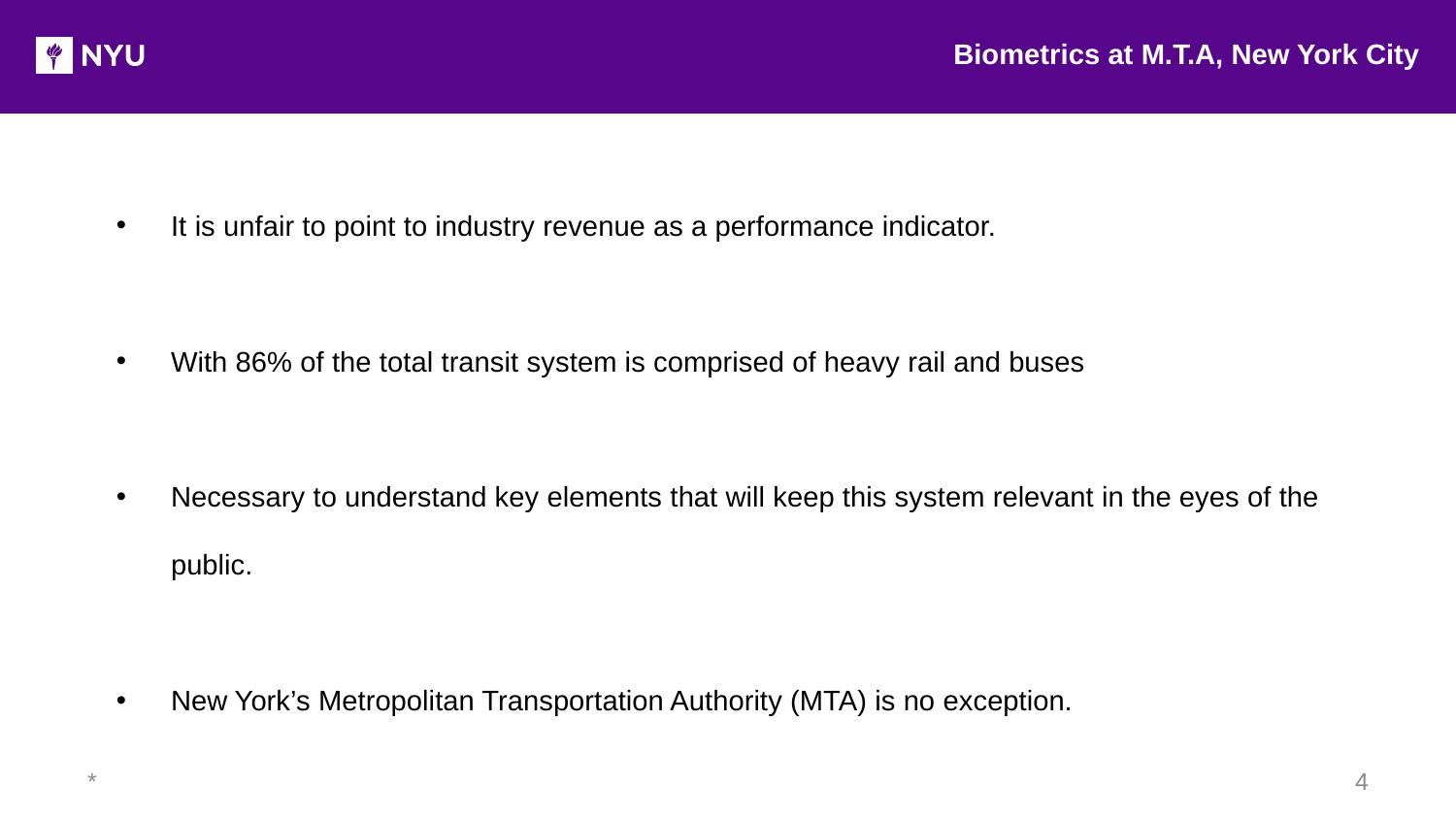

Biometrics at M.T.A, New York City

It is unfair to point to industry revenue as a performance indicator.

With 86% of the total transit system is comprised of heavy rail and buses

Necessary to understand key elements that will keep this system relevant in the eyes of the public.

New York’s Metropolitan Transportation Authority (MTA) is no exception.

*
4